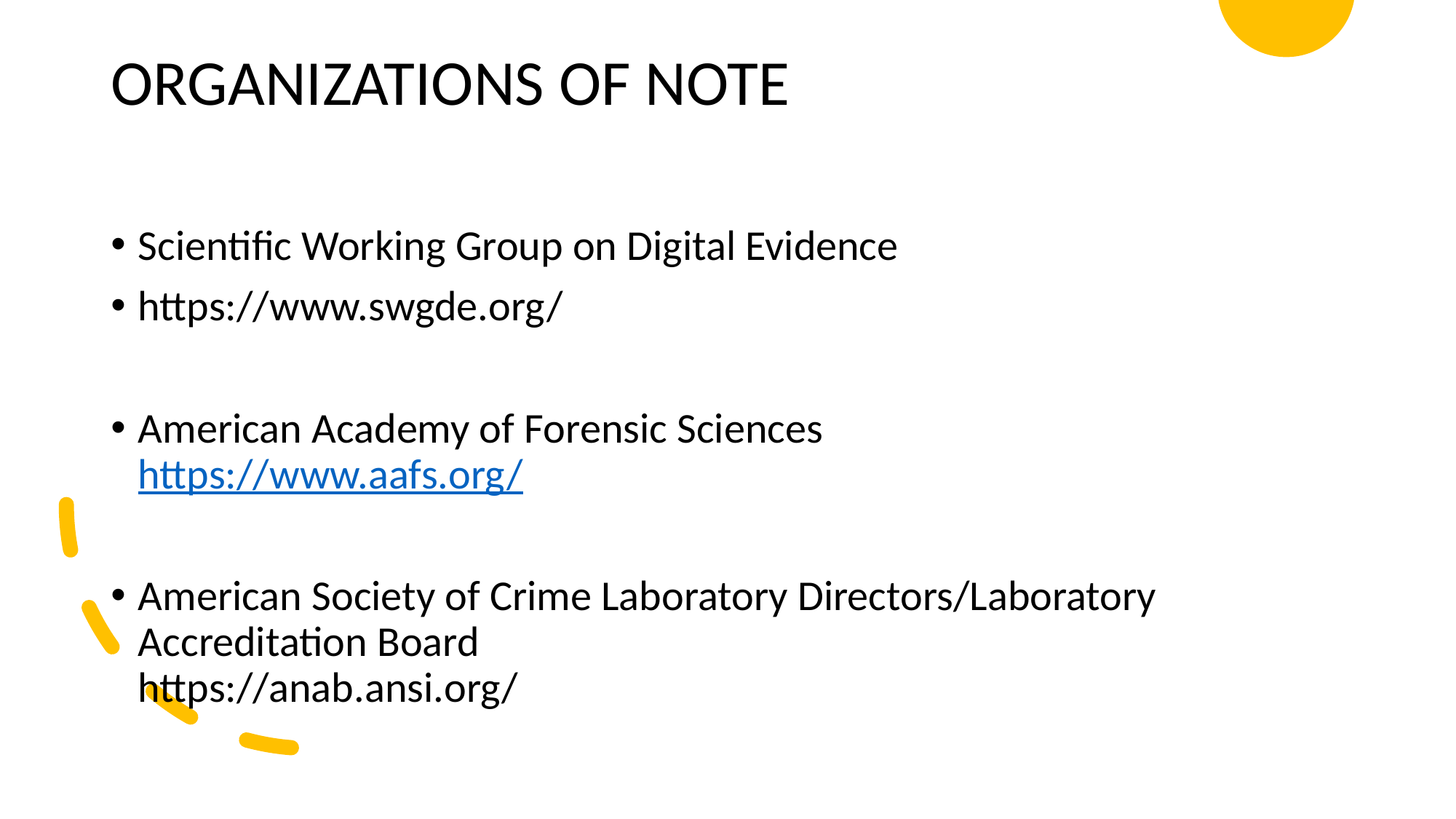

# ORGANIZATIONS OF NOTE
Scientific Working Group on Digital Evidence
https://www.swgde.org/

American Academy of Forensic Sciences
https://www.aafs.org/

American Society of Crime Laboratory Directors/Laboratory
Accreditation Board
https://anab.ansi.org/